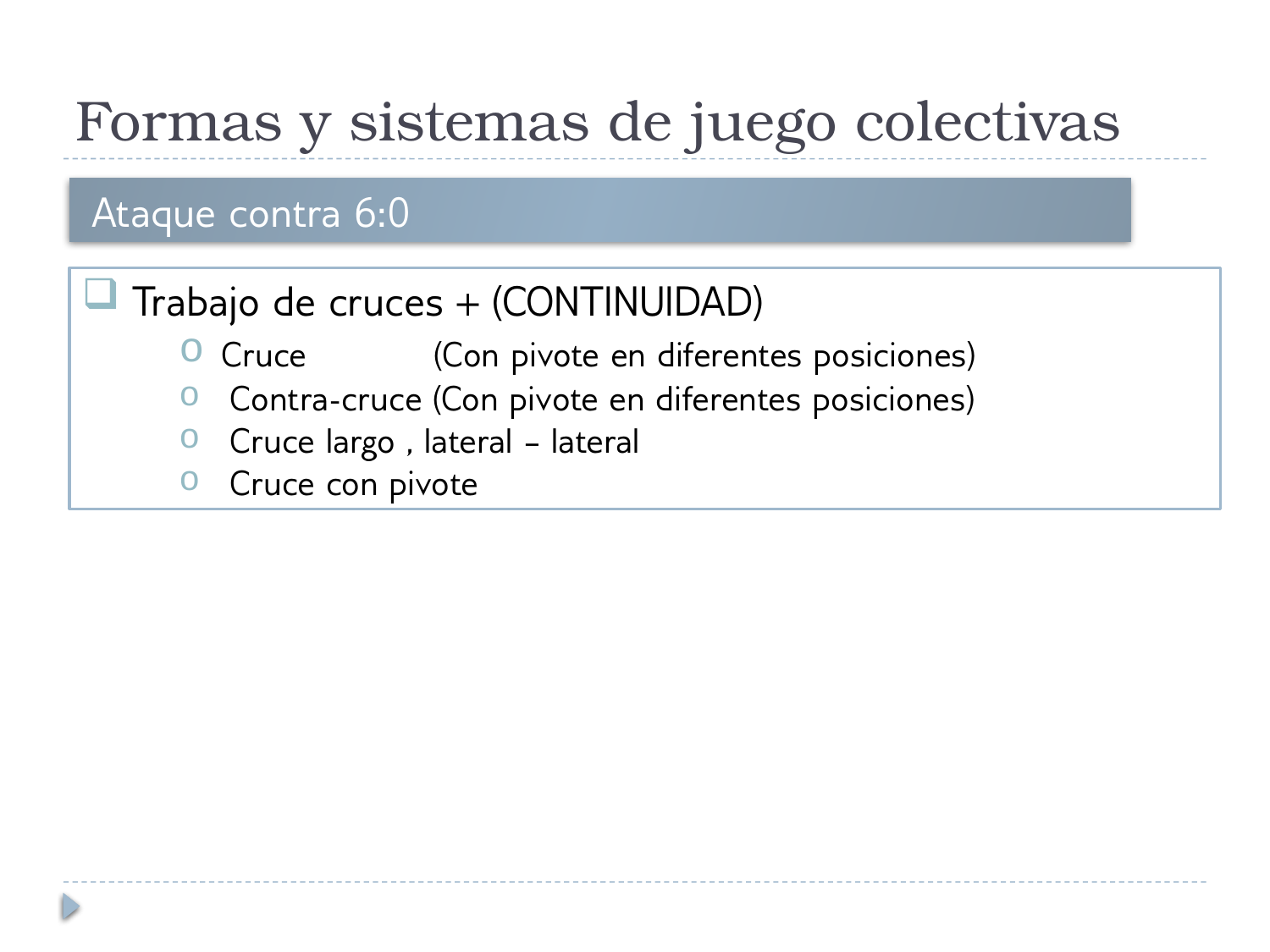

# Formas y sistemas de juego colectivas
 Ataque contra 6:0
 Trabajo de cruces + (CONTINUIDAD)
 Cruce            (Con pivote en diferentes posiciones)
  Contra-cruce (Con pivote en diferentes posiciones)
  Cruce largo , lateral – lateral
  Cruce con pivote